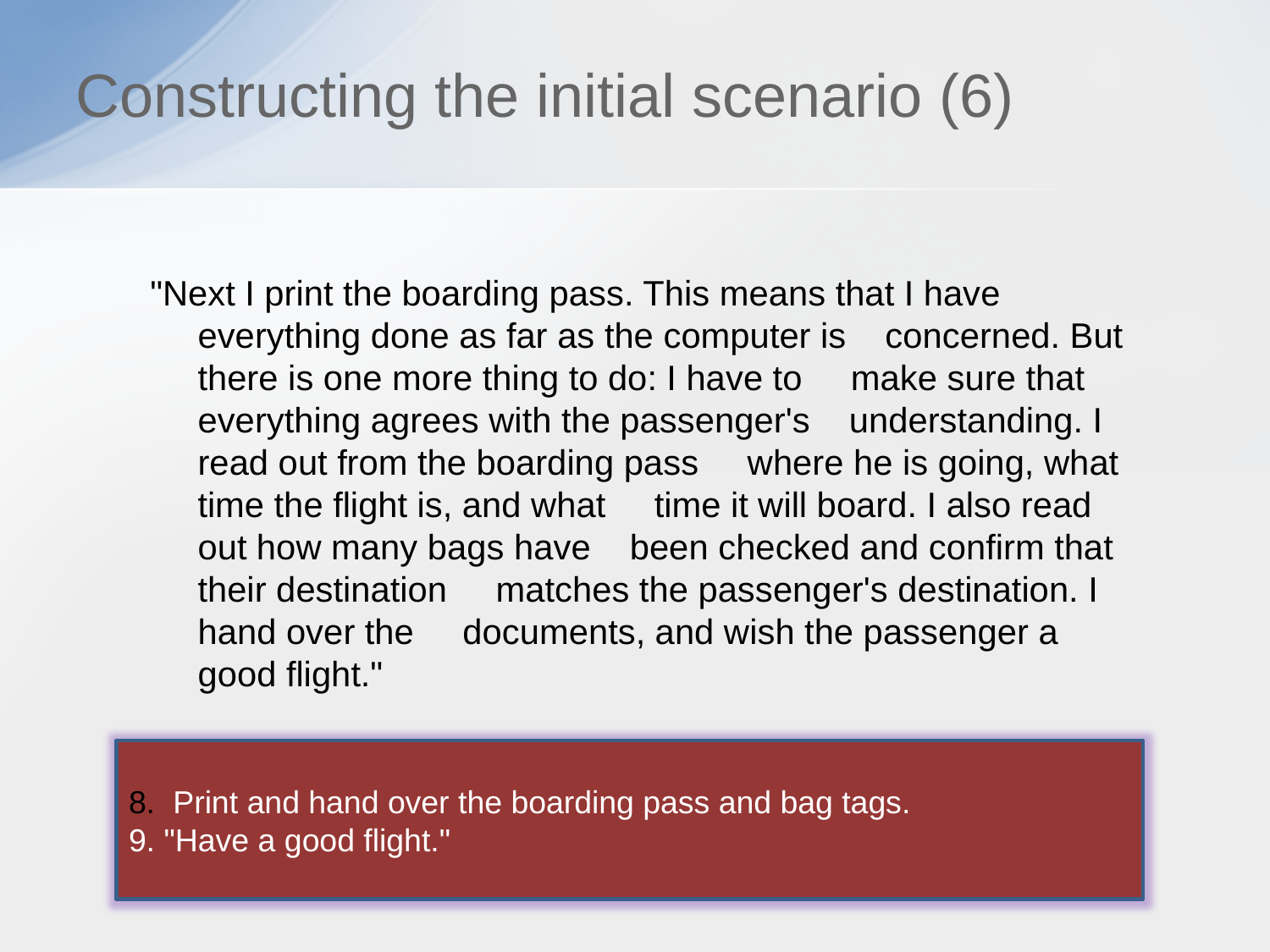

# Constructing the initial scenario (6)
"Next I print the boarding pass. This means that I have everything done as far as the computer is    concerned. But there is one more thing to do: I have to     make sure that everything agrees with the passenger's    understanding. I read out from the boarding pass     where he is going, what time the flight is, and what     time it will board. I also read out how many bags have    been checked and confirm that their destination     matches the passenger's destination. I hand over the     documents, and wish the passenger a good flight."

8.  Print and hand over the boarding pass and bag tags.
9. "Have a good flight."
University of Malaya
83